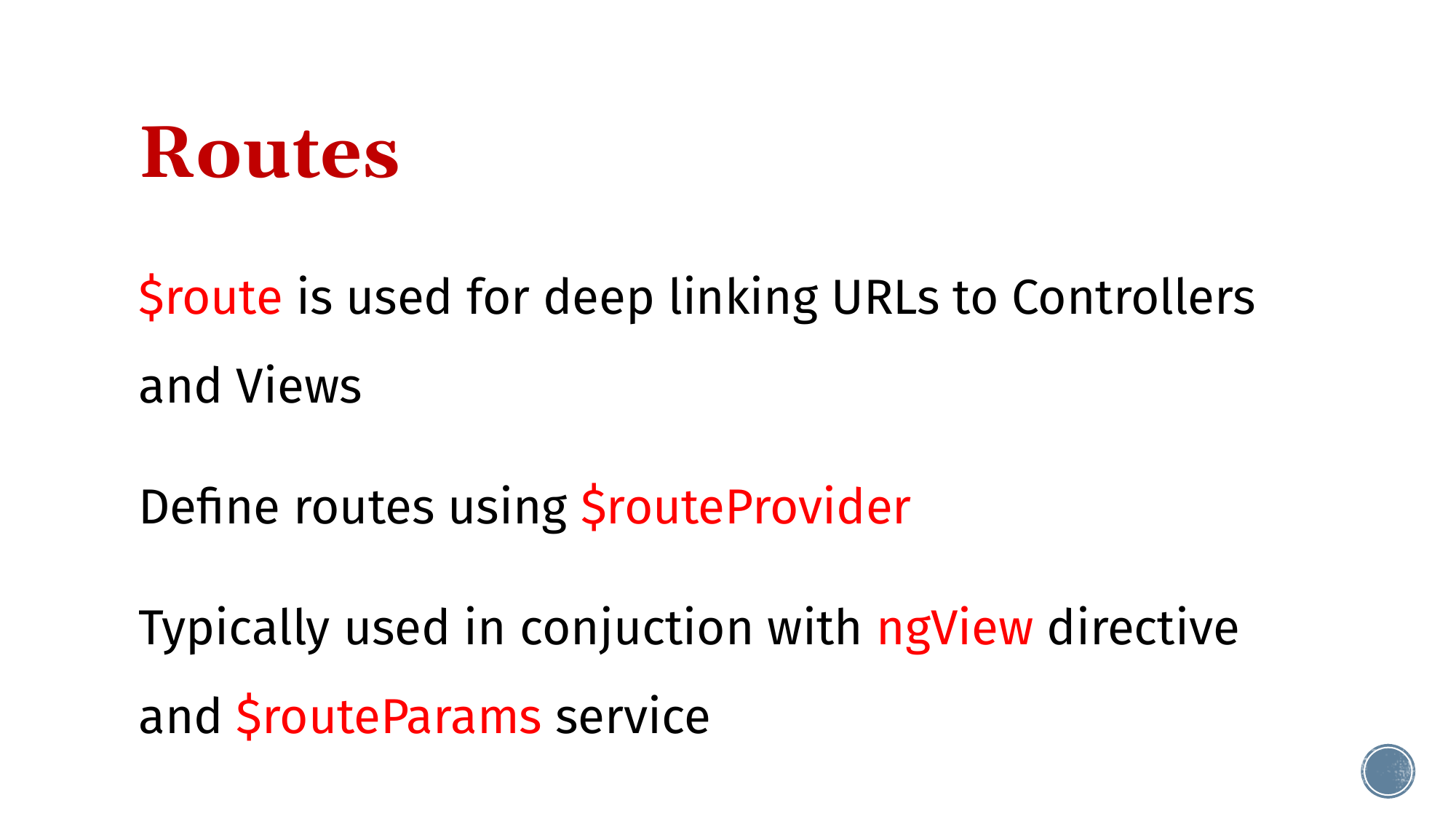

# Routes
$route is used for deep linking URLs to Controllers and Views
Define routes using $routeProvider
Typically used in conjuction with ngView directive and $routeParams service